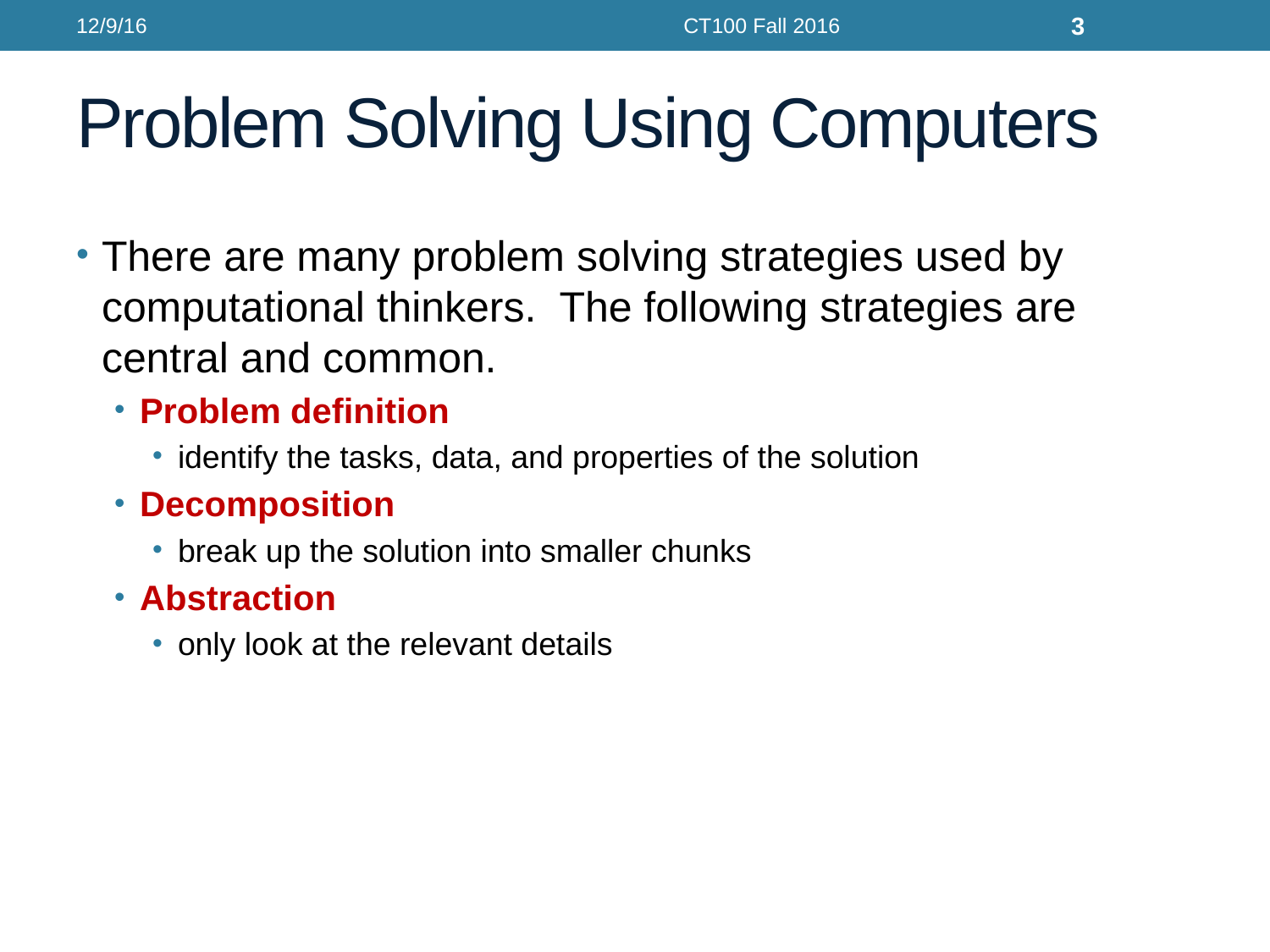

12/9/16
CT100 Fall 2016
3
# Problem Solving Using Computers
There are many problem solving strategies used by computational thinkers.  The following strategies are central and common.
Problem definition
identify the tasks, data, and properties of the solution
Decomposition
break up the solution into smaller chunks
Abstraction
only look at the relevant details